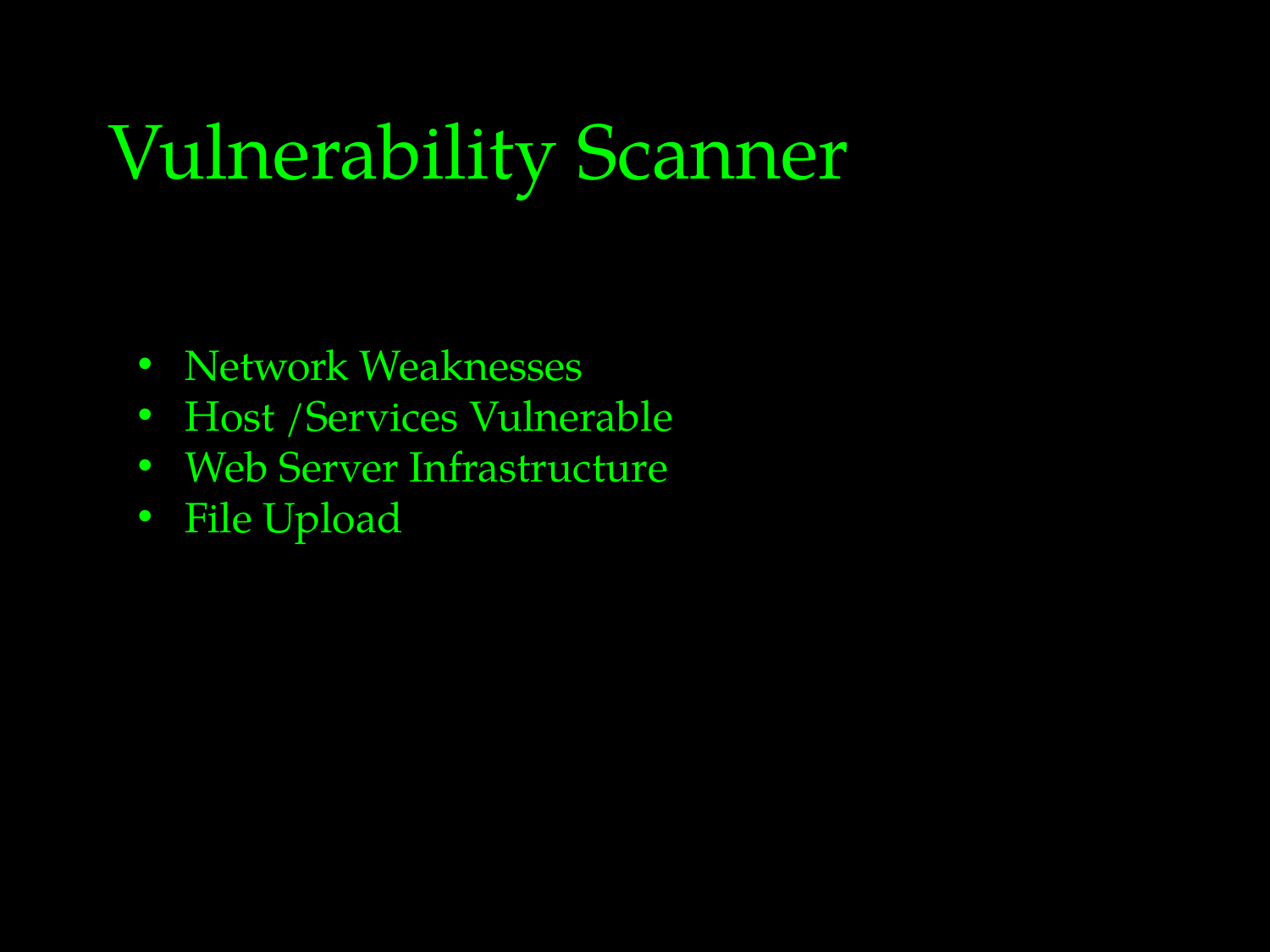

# Vulnerability Scanner

Network Weaknesses
Host /Services Vulnerable
Web Server Infrastructure
File Upload